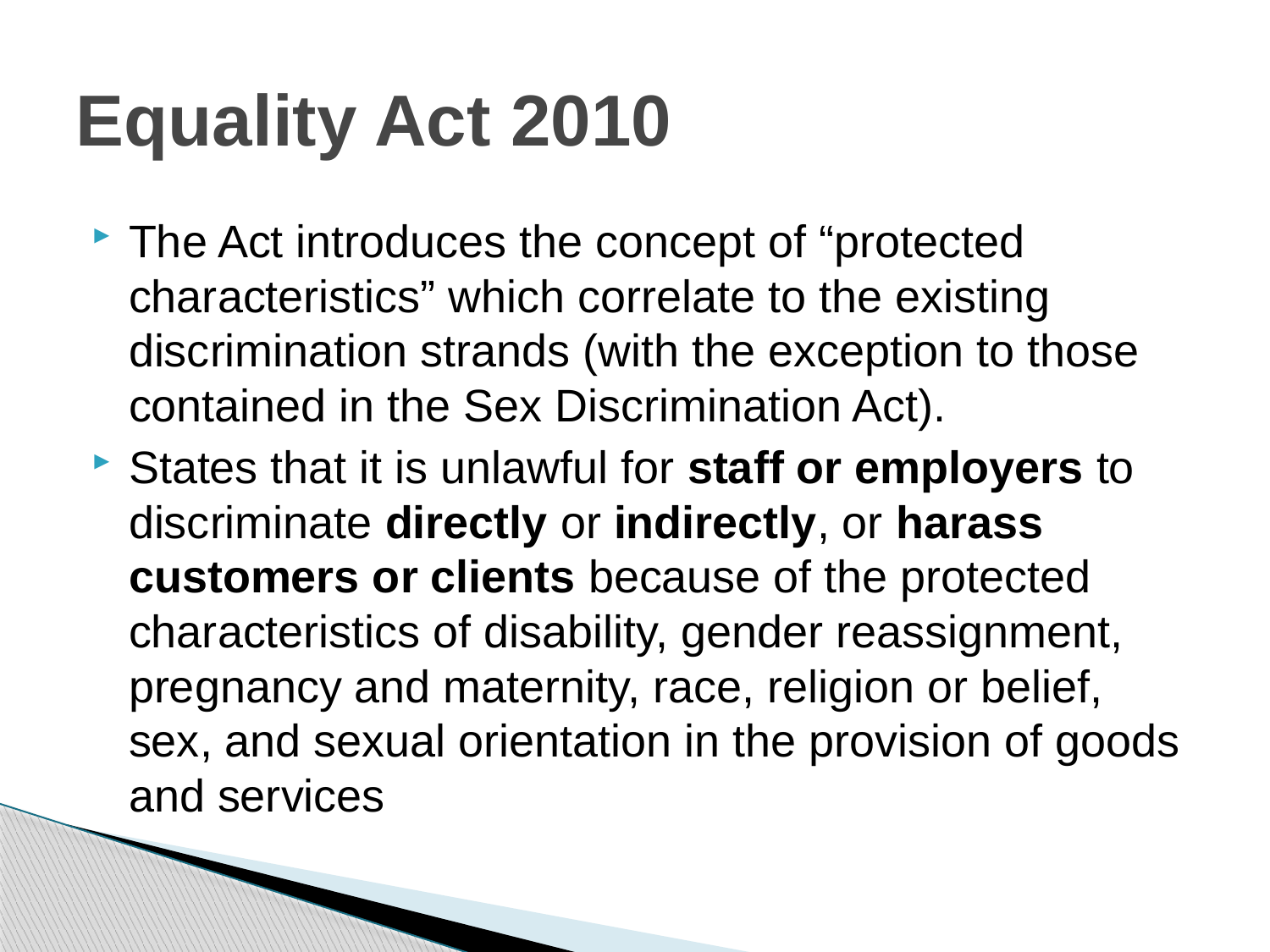

# Equality Act 2010
The Act introduces the concept of “protected characteristics” which correlate to the existing discrimination strands (with the exception to those contained in the Sex Discrimination Act).
States that it is unlawful for staff or employers to discriminate directly or indirectly, or harass customers or clients because of the protected characteristics of disability, gender reassignment, pregnancy and maternity, race, religion or belief, sex, and sexual orientation in the provision of goods and services